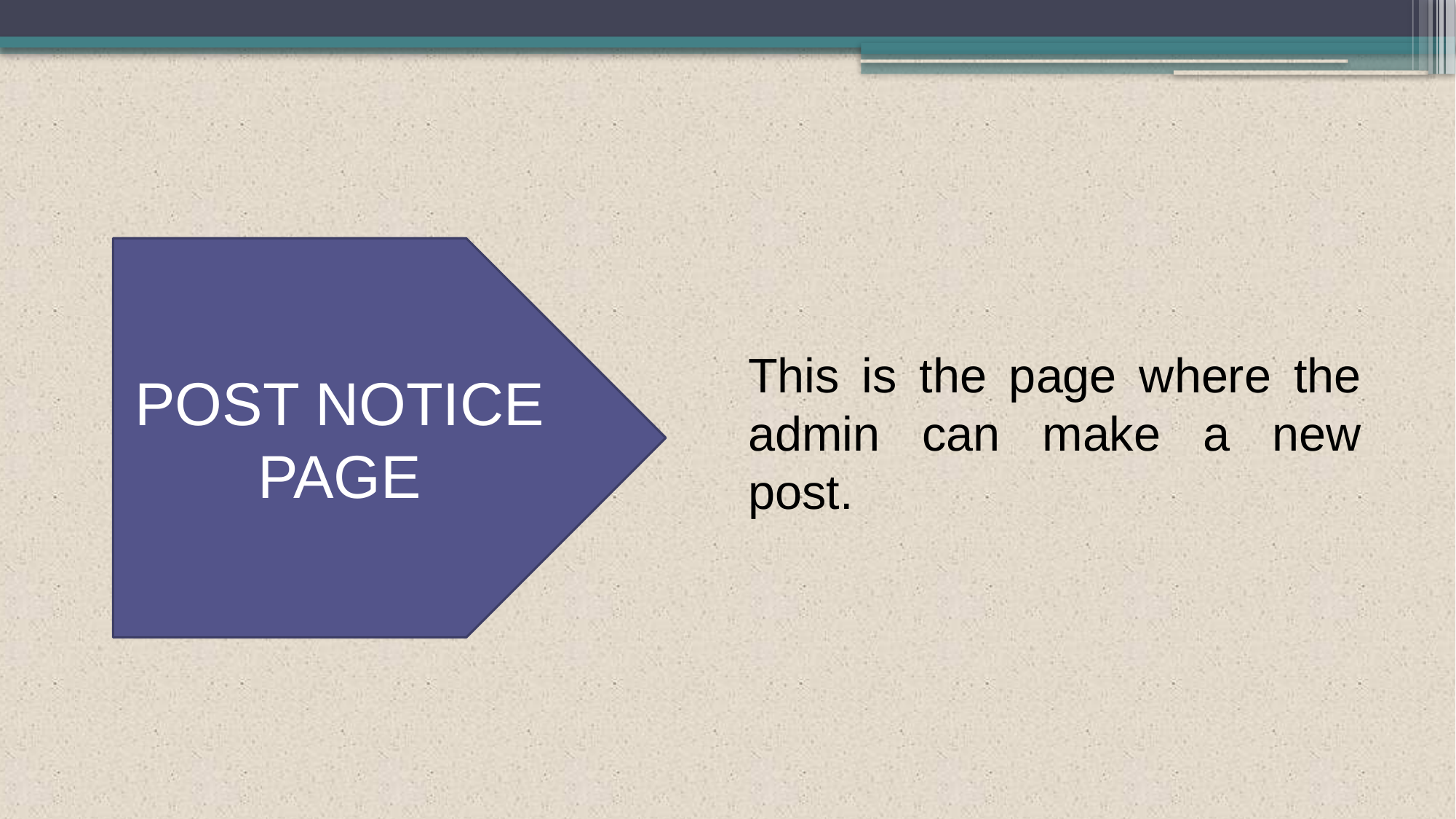

POST NOTICE PAGE
This is the page where the admin can make a new post.